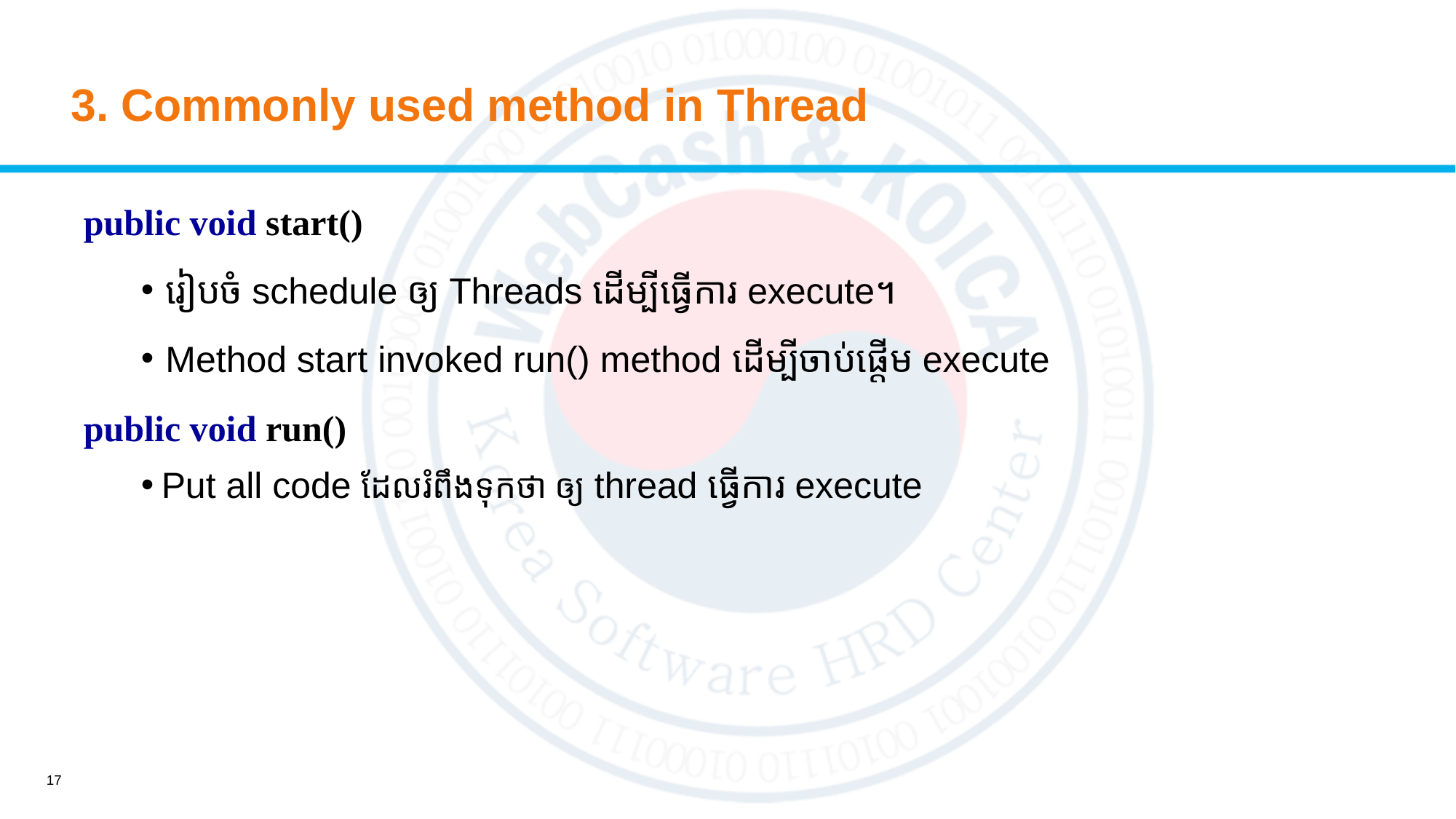

3. Commonly used method in Thread
public void start()
រៀបចំ schedule ឲ្យ Threads ដើម្បីធ្វើការ execute។
Method start invoked run() method ដើម្បីចាប់ផ្តើម execute
public void run()
Put all code ដែលរំពឹងទុកថា ឲ្យ​​ thread ​ធ្វើការ​ execute

17